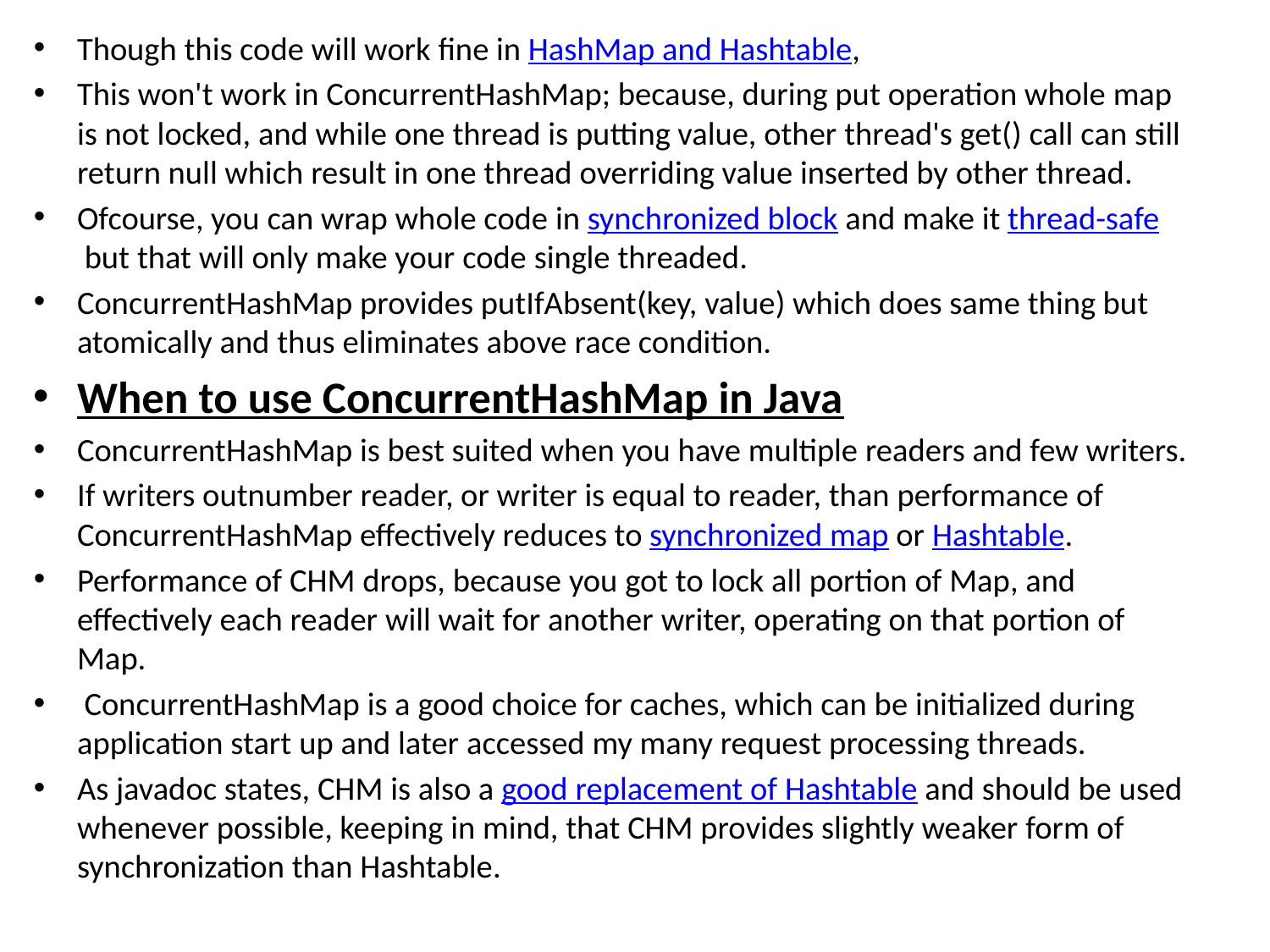

Though this code will work fine in HashMap and Hashtable,
This won't work in ConcurrentHashMap; because, during put operation whole map is not locked, and while one thread is putting value, other thread's get() call can still return null which result in one thread overriding value inserted by other thread.
Ofcourse, you can wrap whole code in synchronized block and make it thread-safe but that will only make your code single threaded.
ConcurrentHashMap provides putIfAbsent(key, value) which does same thing but atomically and thus eliminates above race condition.
When to use ConcurrentHashMap in Java
ConcurrentHashMap is best suited when you have multiple readers and few writers.
If writers outnumber reader, or writer is equal to reader, than performance of ConcurrentHashMap effectively reduces to synchronized map or Hashtable.
Performance of CHM drops, because you got to lock all portion of Map, and effectively each reader will wait for another writer, operating on that portion of Map.
 ConcurrentHashMap is a good choice for caches, which can be initialized during application start up and later accessed my many request processing threads.
As javadoc states, CHM is also a good replacement of Hashtable and should be used whenever possible, keeping in mind, that CHM provides slightly weaker form of synchronization than Hashtable.